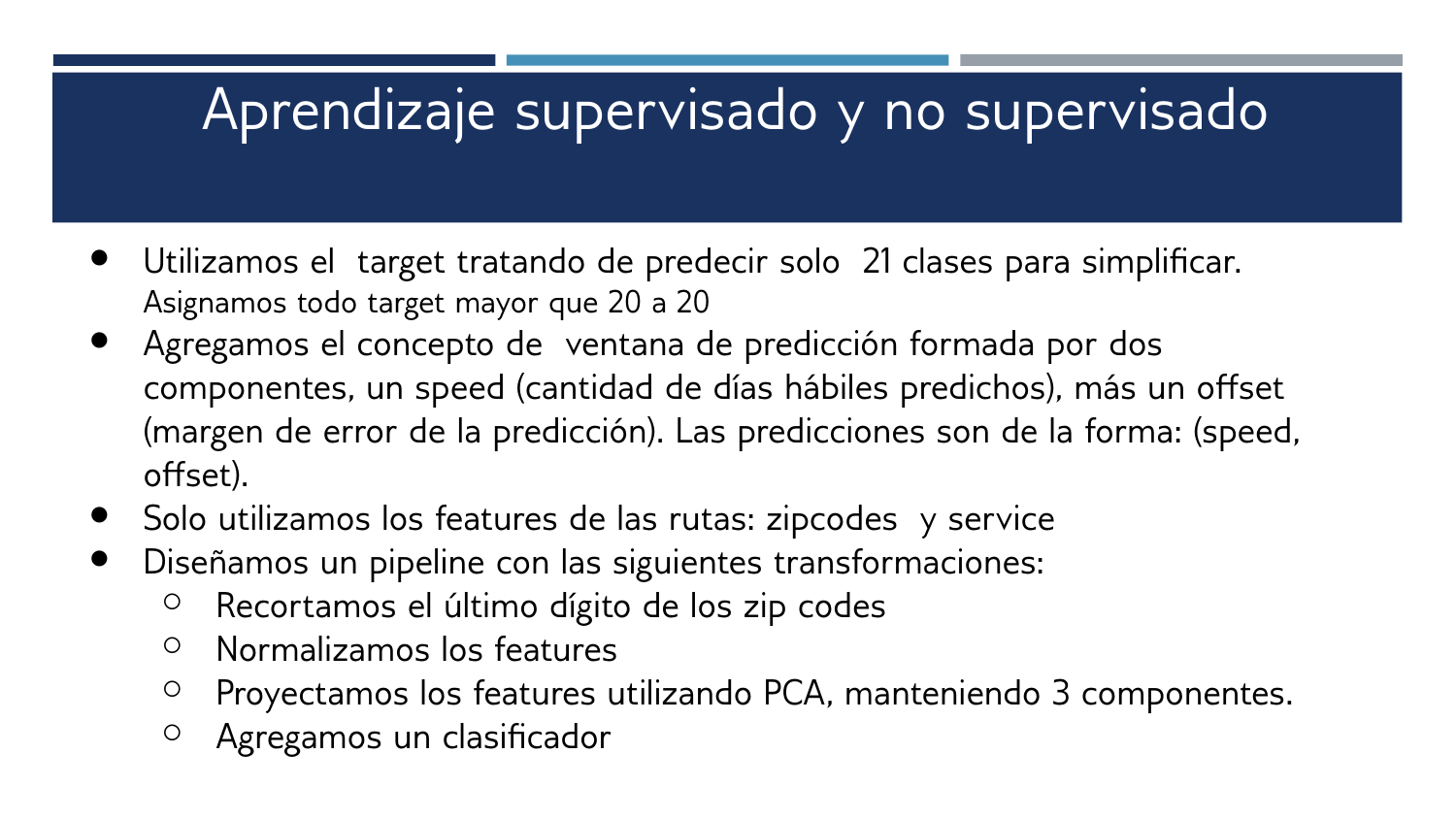

# Aprendizaje supervisado y no supervisado

Utilizamos el ​ target​ tratando de predecir solo ​ 21 clases​ para simplificar. Asignamos todo target mayor que 20 a 20
Agregamos el concepto de ​ ventana de predicción​ formada por dos componentes, un speed (cantidad de días hábiles predichos), más un offset (margen de error de la predicción). Las predicciones son de la forma: (speed, offset).
Solo utilizamos los features de las rutas: zipcodes  y service
Diseñamos un pipeline con las siguientes transformaciones:
Recortamos el último dígito de los zip codes
Normalizamos los features
Proyectamos los features utilizando PCA, manteniendo 3 componentes.
Agregamos un clasificador